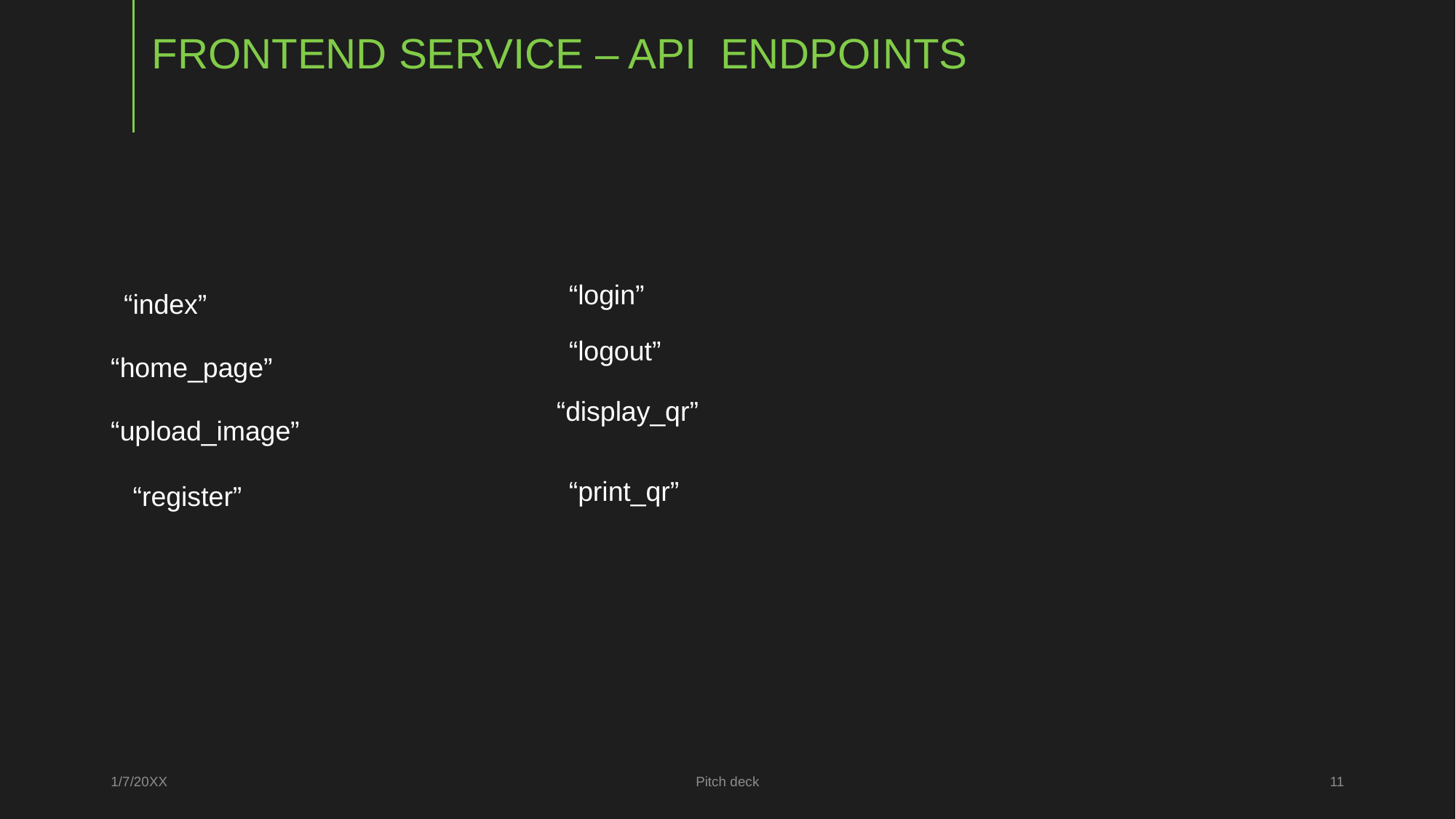

# Frontend SERVICE – API  ENDPOINTS
“login”
“index”
“logout”
“home_page”
“display_qr”
“upload_image”
“print_qr”
“register”
1/7/20XX
Pitch deck
11